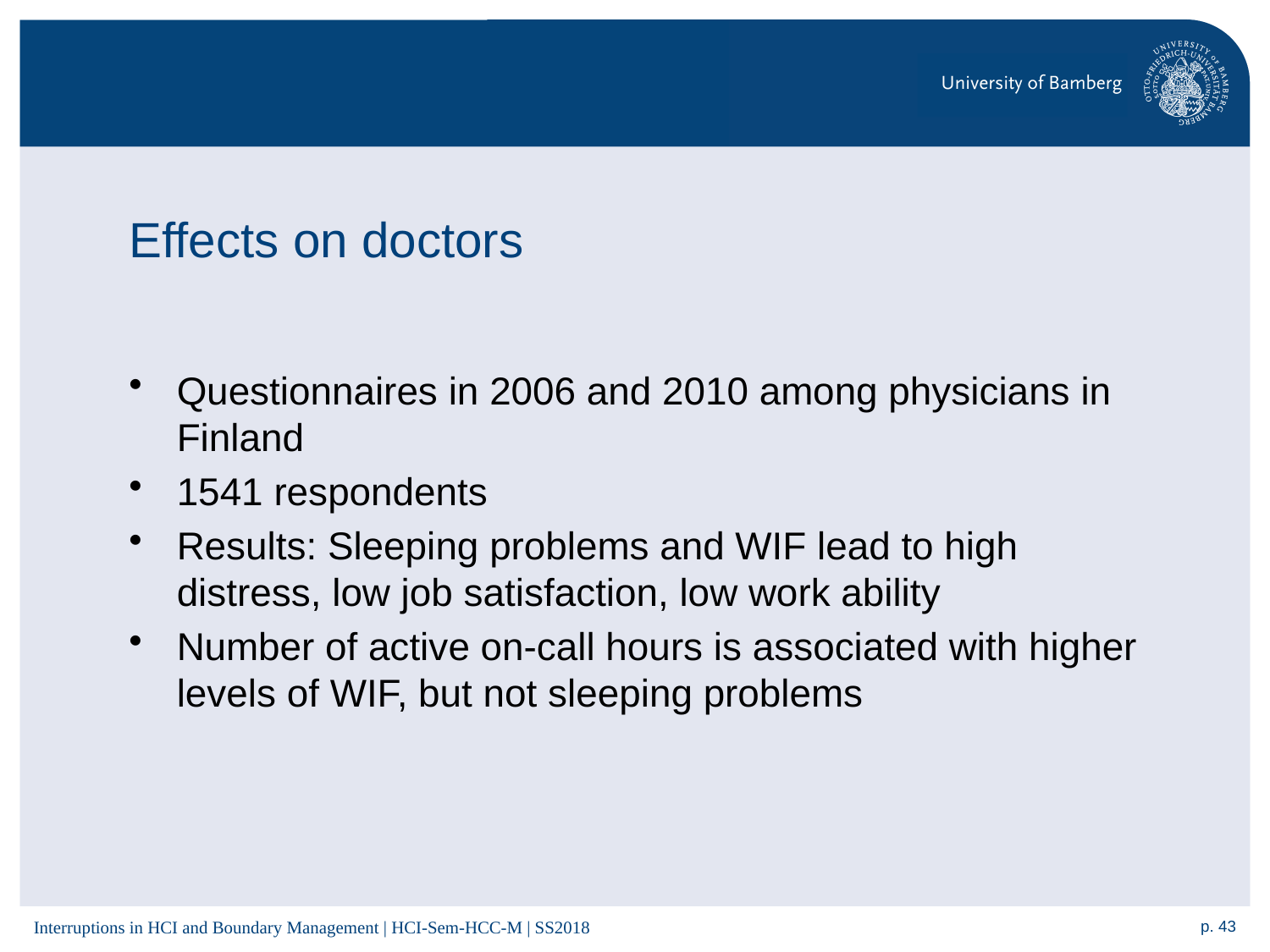

# Effects on doctors
Questionnaires in 2006 and 2010 among physicians in Finland
1541 respondents
Results: Sleeping problems and WIF lead to high distress, low job satisfaction, low work ability
Number of active on-call hours is associated with higher levels of WIF, but not sleeping problems